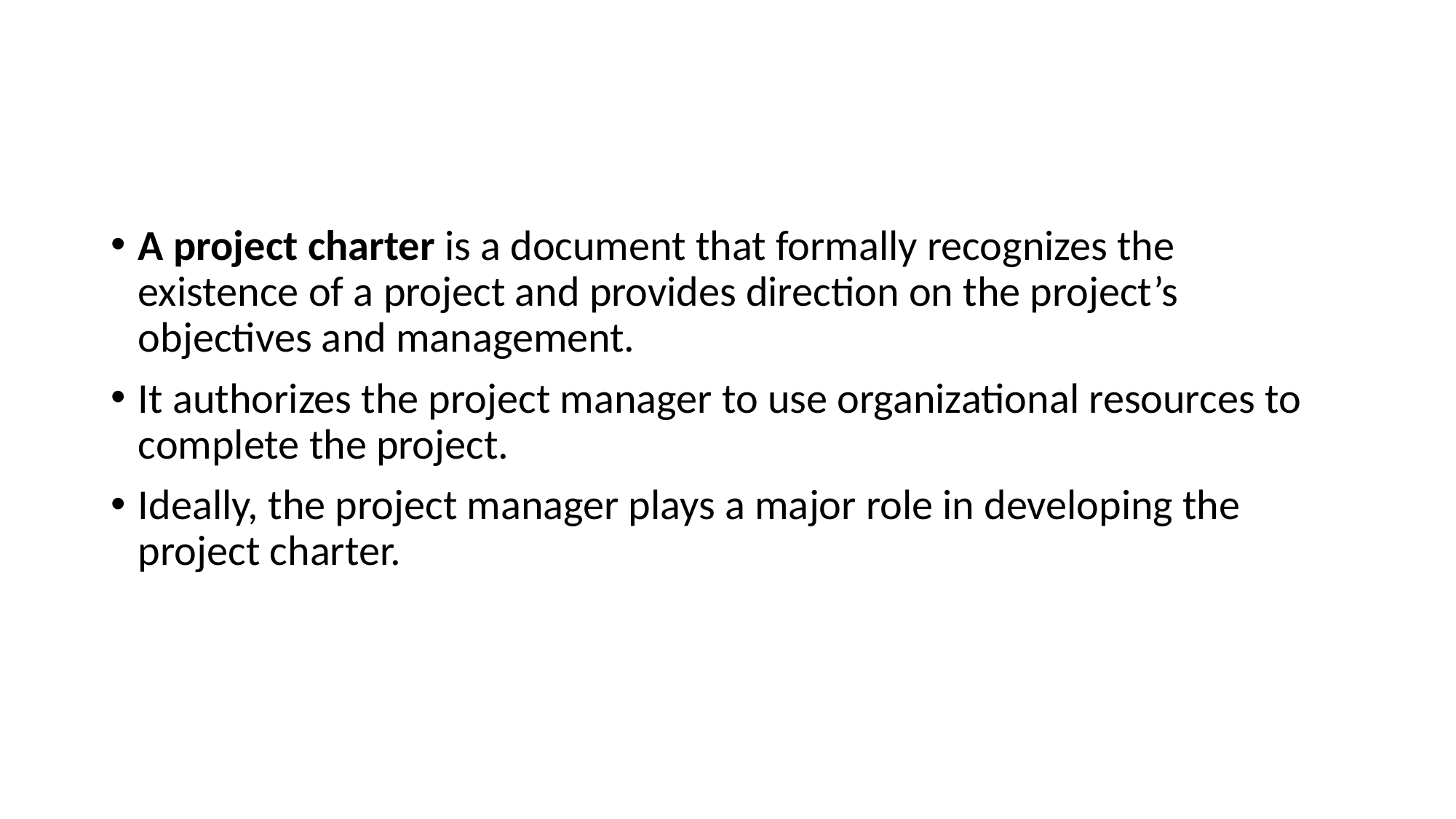

#
A project charter is a document that formally recognizes the existence of a project and provides direction on the project’s objectives and management.
It authorizes the project manager to use organizational resources to complete the project.
Ideally, the project manager plays a major role in developing the project charter.